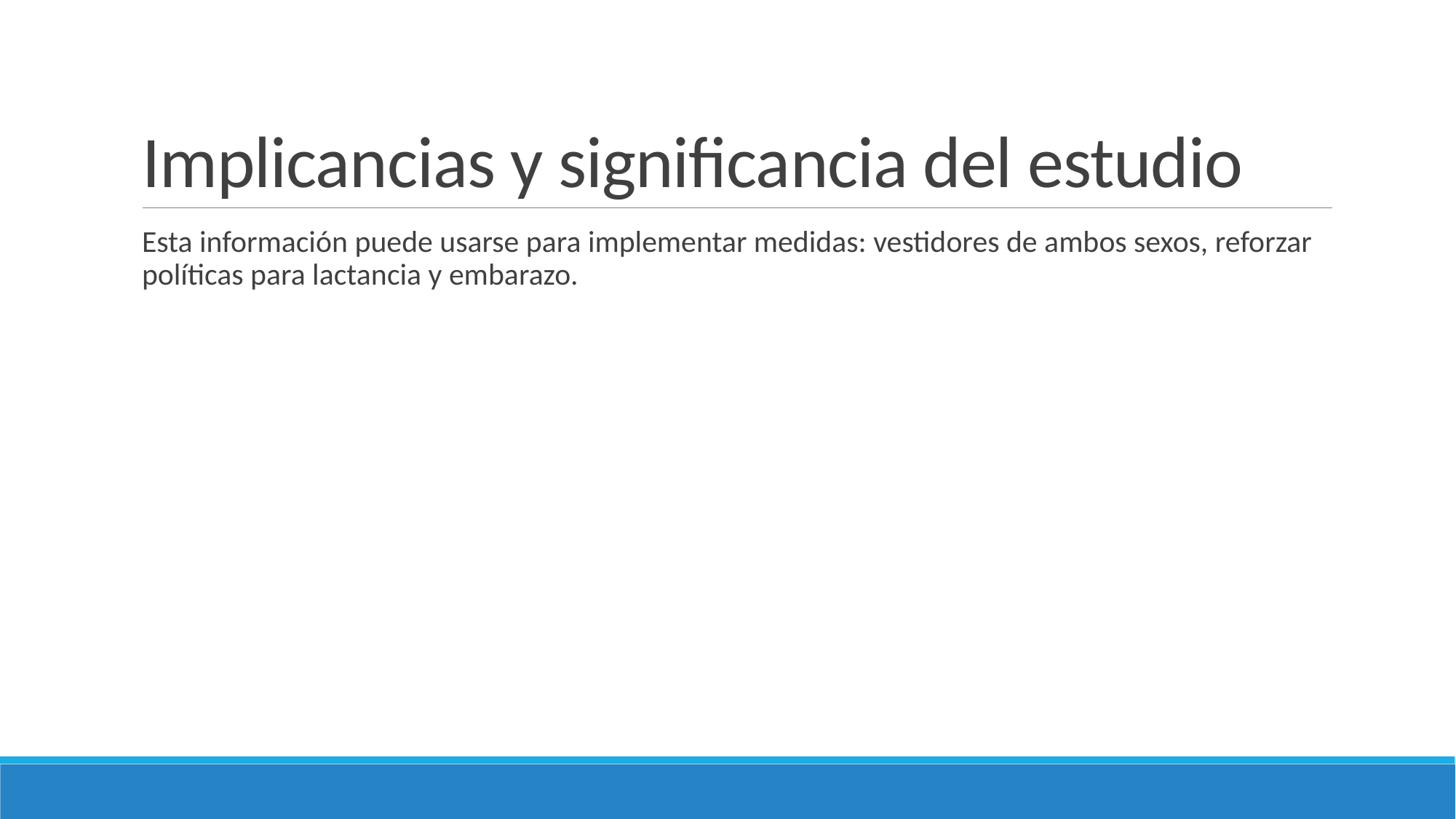

# Implicancias y significancia del estudio
Esta información puede usarse para implementar medidas: vestidores de ambos sexos, reforzar políticas para lactancia y embarazo.